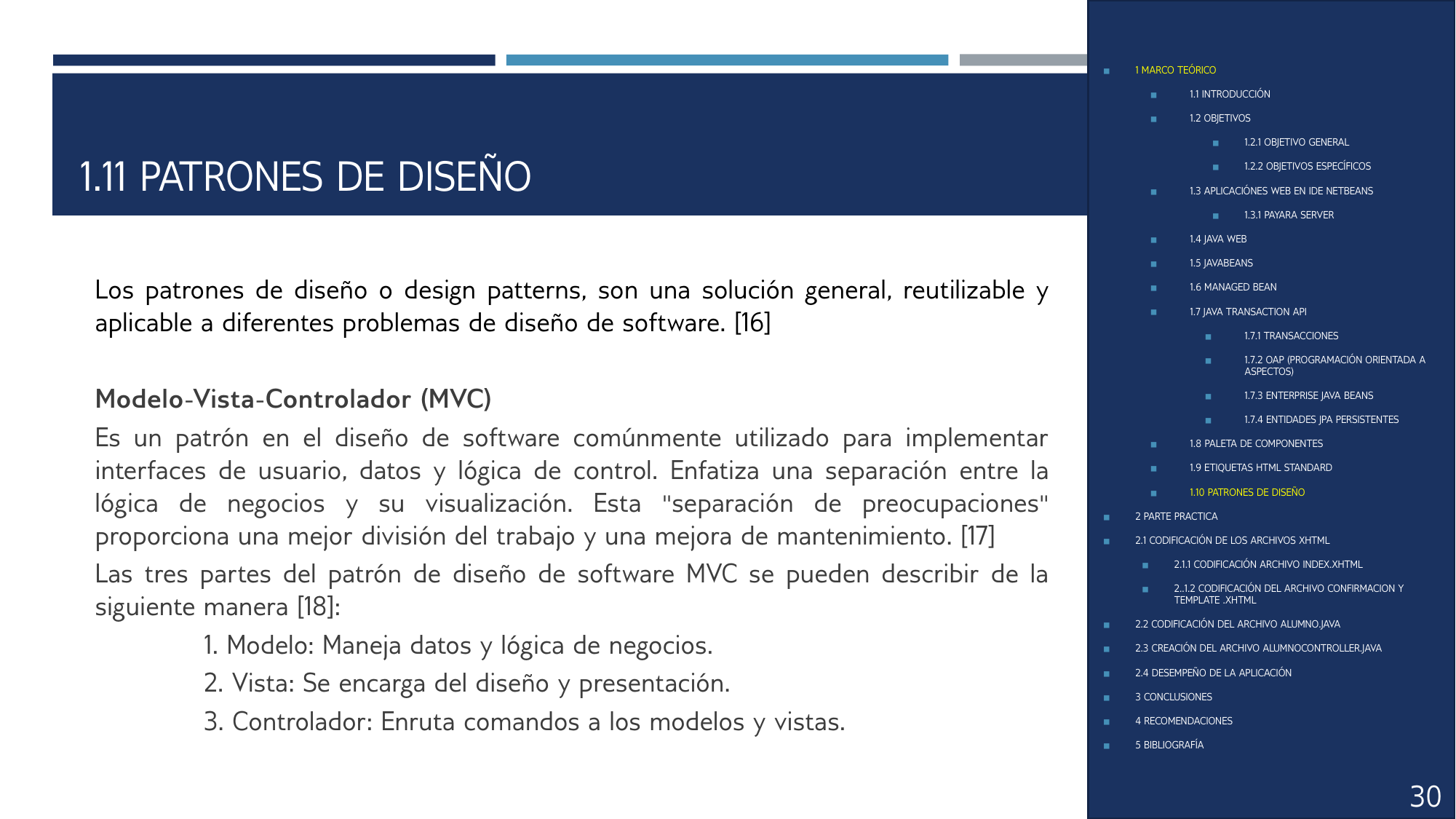

# 1.11 PATRONES DE DISEÑO
1 MARCO TEÓRICO
1.1 INTRODUCCIÓN
1.2 OBJETIVOS
1.2.1 OBJETIVO GENERAL
1.2.2 OBJETIVOS ESPECÍFICOS
1.3 APLICACIÓNES WEB EN IDE NETBEANS
1.3.1 PAYARA SERVER
1.4 JAVA WEB
1.5 JAVABEANS
1.6 MANAGED BEAN
1.7 JAVA TRANSACTION API
1.7.1 TRANSACCIONES
1.7.2 OAP (PROGRAMACIÓN ORIENTADA A ASPECTOS)
1.7.3 ENTERPRISE JAVA BEANS
1.7.4 ENTIDADES JPA PERSISTENTES
1.8 PALETA DE COMPONENTES
1.9 ETIQUETAS HTML STANDARD
1.10 PATRONES DE DISEÑO
2 PARTE PRACTICA
2.1 CODIFICACIÓN DE LOS ARCHIVOS XHTML
2.1.1 CODIFICACIÓN ARCHIVO INDEX.XHTML
2..1.2 CODIFICACIÓN DEL ARCHIVO CONFIRMACION Y TEMPLATE .XHTML
2.2 CODIFICACIÓN DEL ARCHIVO ALUMNO.JAVA
2.3 CREACIÓN DEL ARCHIVO ALUMNOCONTROLLER.JAVA
2.4 DESEMPEÑO DE LA APLICACIÓN
3 CONCLUSIONES
4 RECOMENDACIONES
5 BIBLIOGRAFÍA

Los patrones de diseño o design patterns, son una solución general, reutilizable y aplicable a diferentes problemas de diseño de software. [16]

Modelo-Vista-Controlador (MVC)
Es un patrón en el diseño de software comúnmente utilizado para implementar interfaces de usuario, datos y lógica de control. Enfatiza una separación entre la lógica de negocios y su visualización. Esta "separación de preocupaciones" proporciona una mejor división del trabajo y una mejora de mantenimiento. [17]
Las tres partes del patrón de diseño de software MVC se pueden describir de la siguiente manera [18]:
	1. Modelo: Maneja datos y lógica de negocios.
	2. Vista: Se encarga del diseño y presentación.
	3. Controlador: Enruta comandos a los modelos y vistas.

30